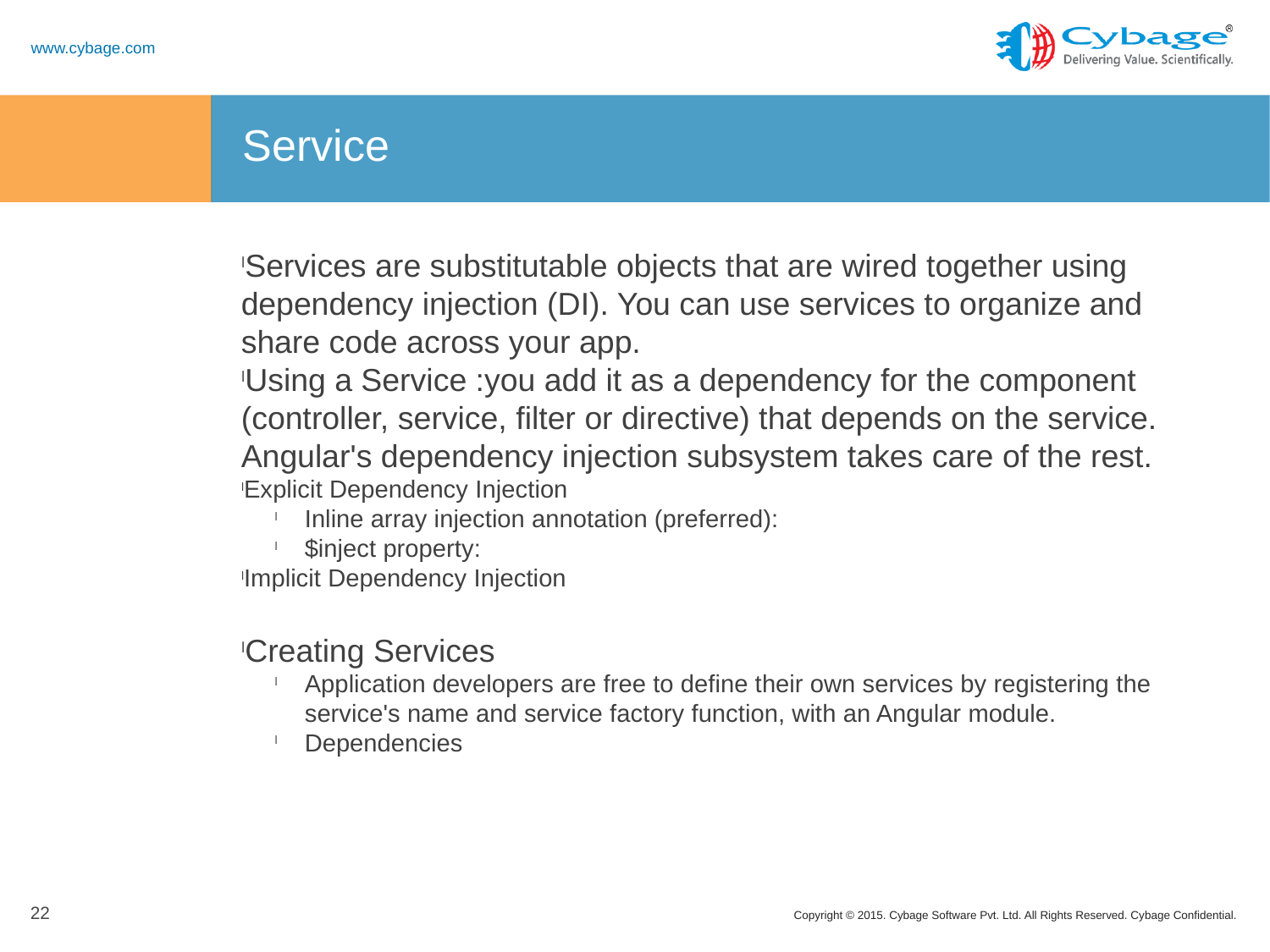

Service
Services are substitutable objects that are wired together using dependency injection (DI). You can use services to organize and share code across your app.
Using a Service :you add it as a dependency for the component (controller, service, filter or directive) that depends on the service. Angular's dependency injection subsystem takes care of the rest.
Explicit Dependency Injection
Inline array injection annotation (preferred):
$inject property:
Implicit Dependency Injection

Creating Services
Application developers are free to define their own services by registering the service's name and service factory function, with an Angular module.
Dependencies

22